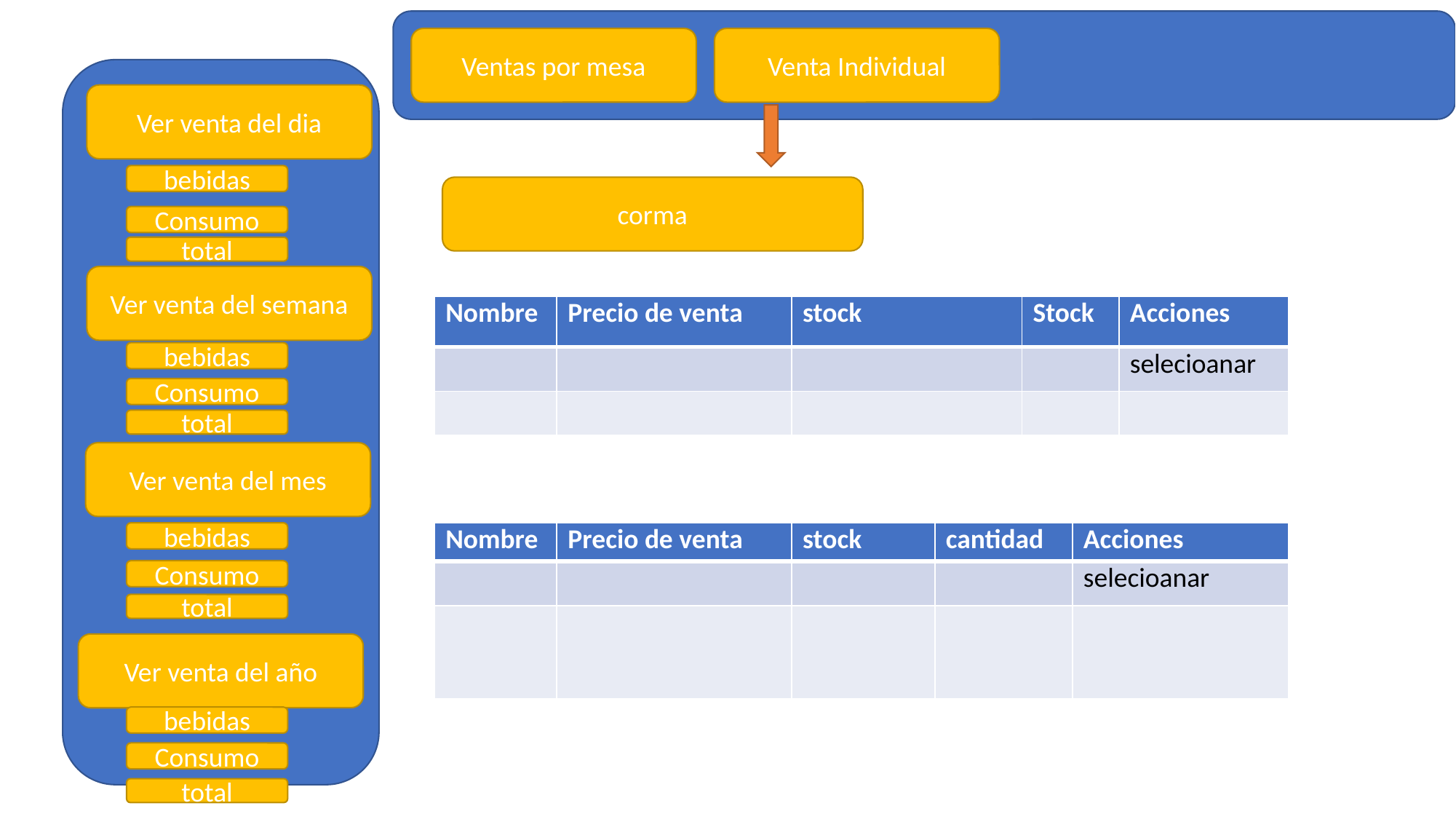

Ventas por mesa
Venta Individual

Ver venta del dia

bebidas
corma
Consumo
total
Ver venta del semana
| Nombre | Precio de venta | stock | Stock | Acciones |
| --- | --- | --- | --- | --- |
|  |  |  |  | selecioanar |
|  |  |  |  |  |
bebidas
Consumo
total
Ver venta del mes
bebidas
| Nombre | Precio de venta | stock | cantidad | Acciones |
| --- | --- | --- | --- | --- |
|  |  |  |  | selecioanar |
|  |  |  |  |  |
Consumo
total
Ver venta del año
bebidas
Consumo
total